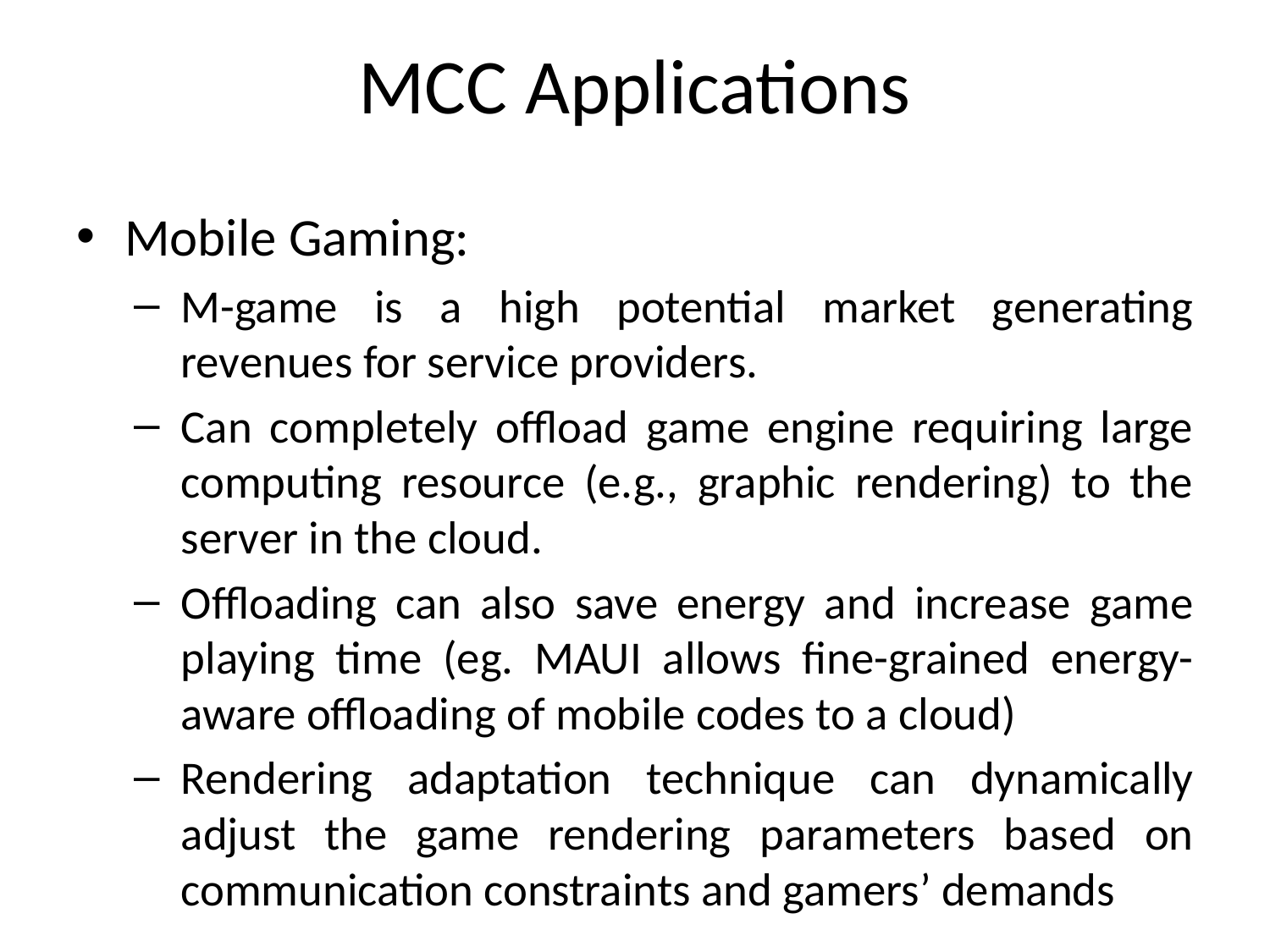

# MCC Applications
Mobile Gaming:
M-game is a high potential market generating revenues for service providers.
Can completely offload game engine requiring large computing resource (e.g., graphic rendering) to the server in the cloud.
Offloading can also save energy and increase game playing time (eg. MAUI allows fine-grained energy-aware offloading of mobile codes to a cloud)
Rendering adaptation technique can dynamically adjust the game rendering parameters based on communication constraints and gamers’ demands